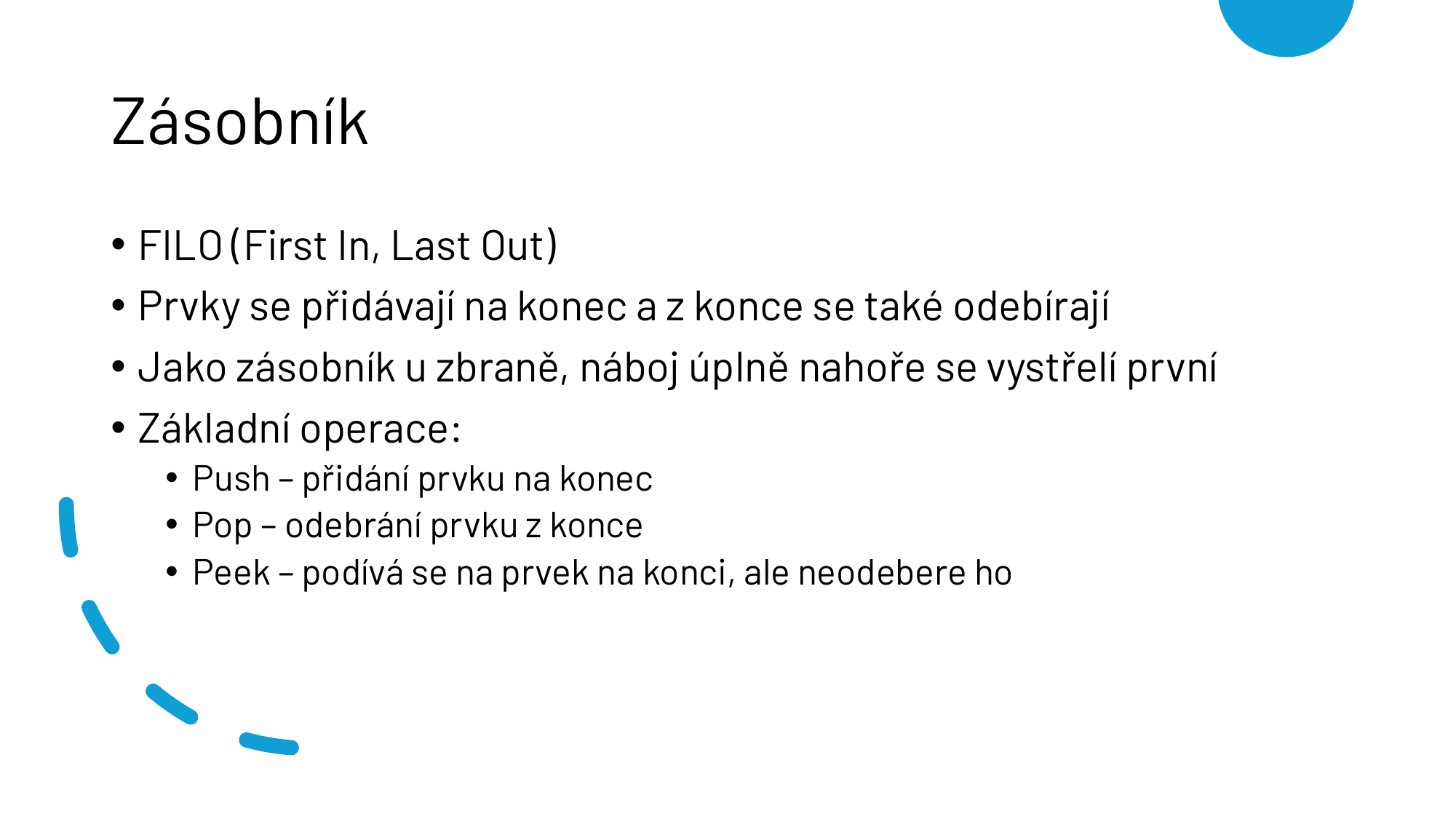

# Zásobník
FILO (First In, Last Out)
Prvky se přidávají na konec a z konce se také odebírají
Jako zásobník u zbraně, náboj úplně nahoře se vystřelí první
Základní operace:
Push – přidání prvku na konec
Pop – odebrání prvku z konce
Peek – podívá se na prvek na konci, ale neodebere ho